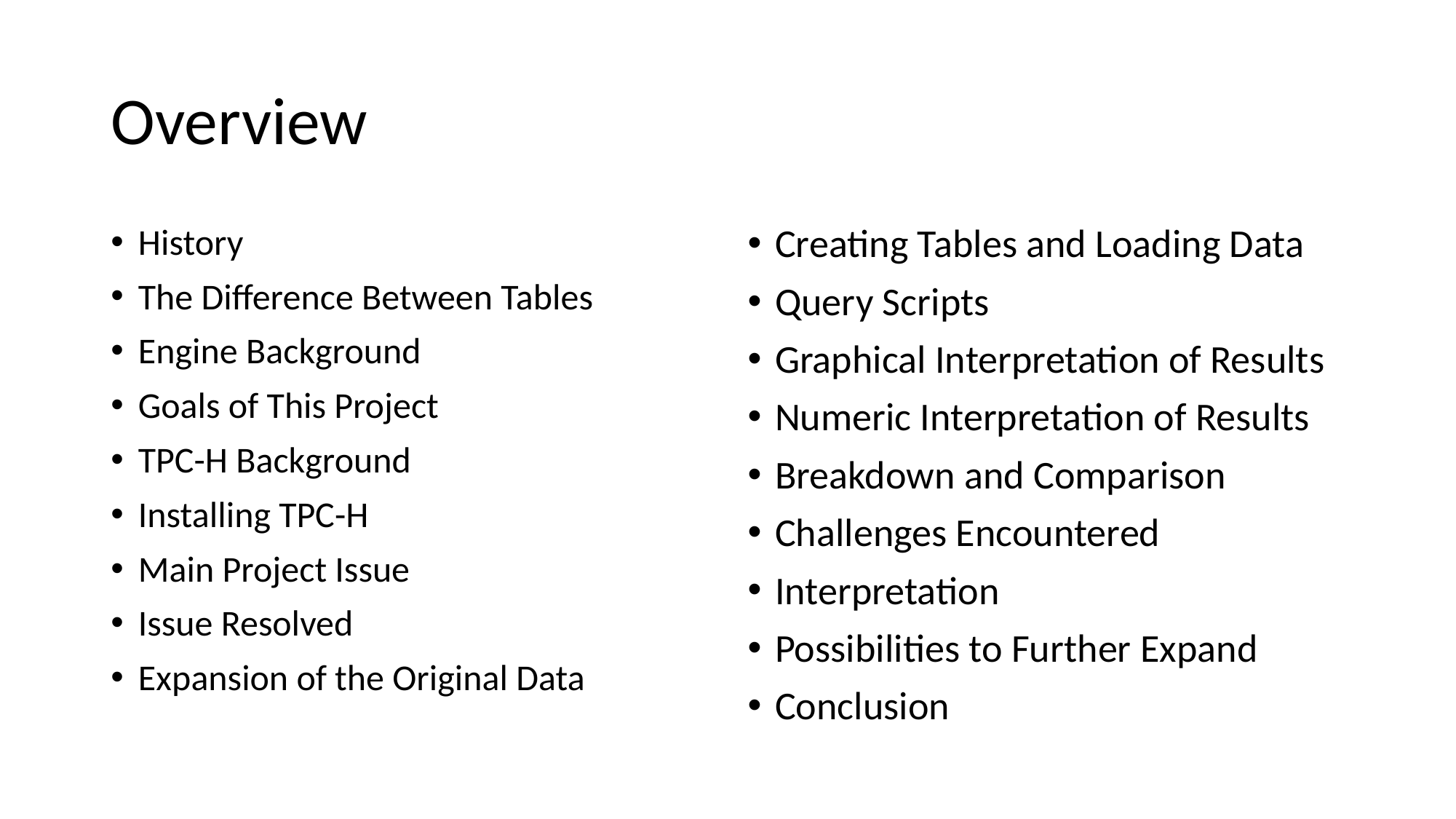

# Overview
History
The Difference Between Tables
Engine Background
Goals of This Project
TPC-H Background
Installing TPC-H
Main Project Issue
Issue Resolved
Expansion of the Original Data
Creating Tables and Loading Data
Query Scripts
Graphical Interpretation of Results
Numeric Interpretation of Results
Breakdown and Comparison
Challenges Encountered
Interpretation
Possibilities to Further Expand
Conclusion